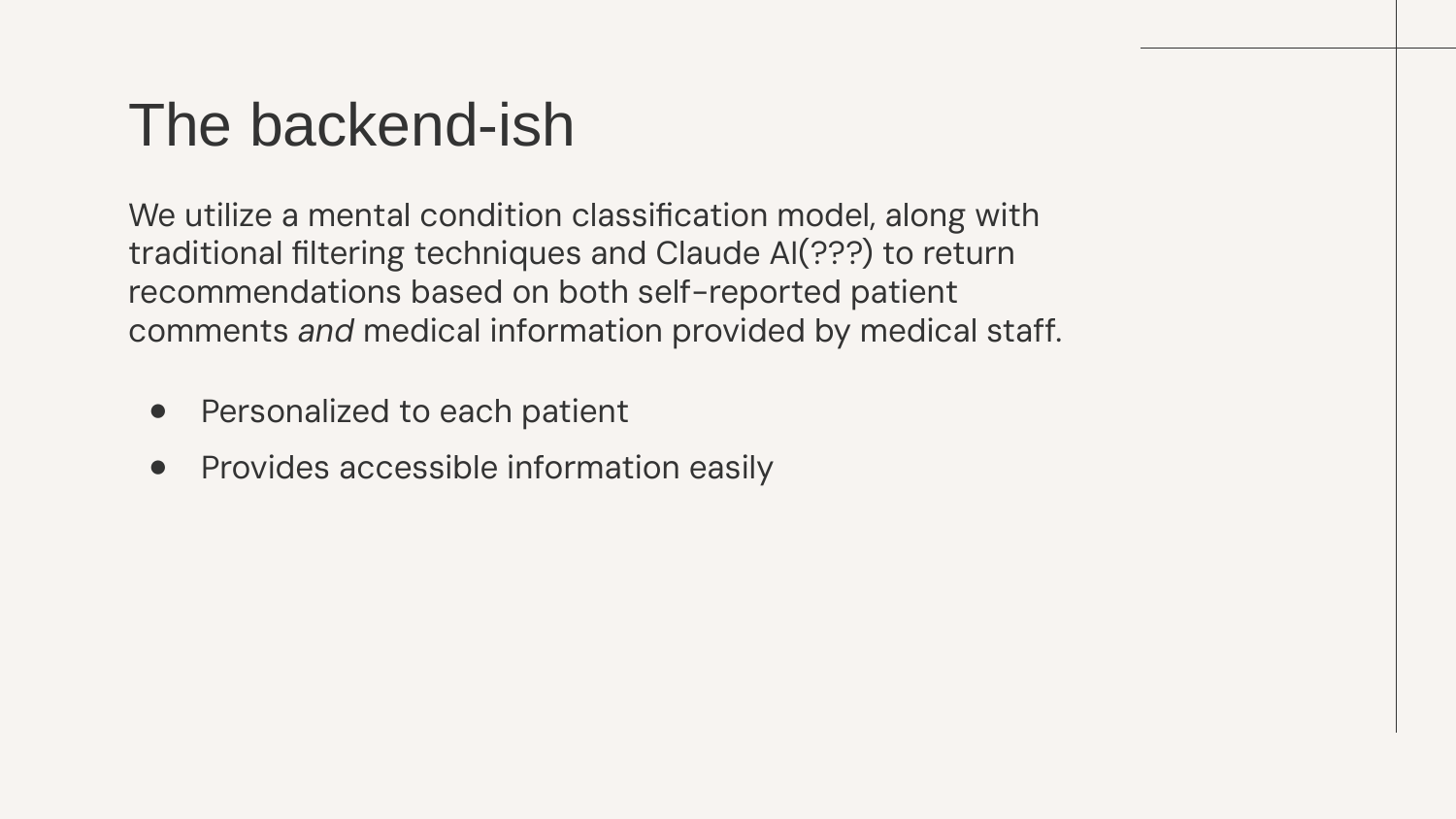

# The backend-ish
We utilize a mental condition classification model, along with traditional filtering techniques and Claude AI(???) to return recommendations based on both self-reported patient comments and medical information provided by medical staff.
Personalized to each patient
Provides accessible information easily